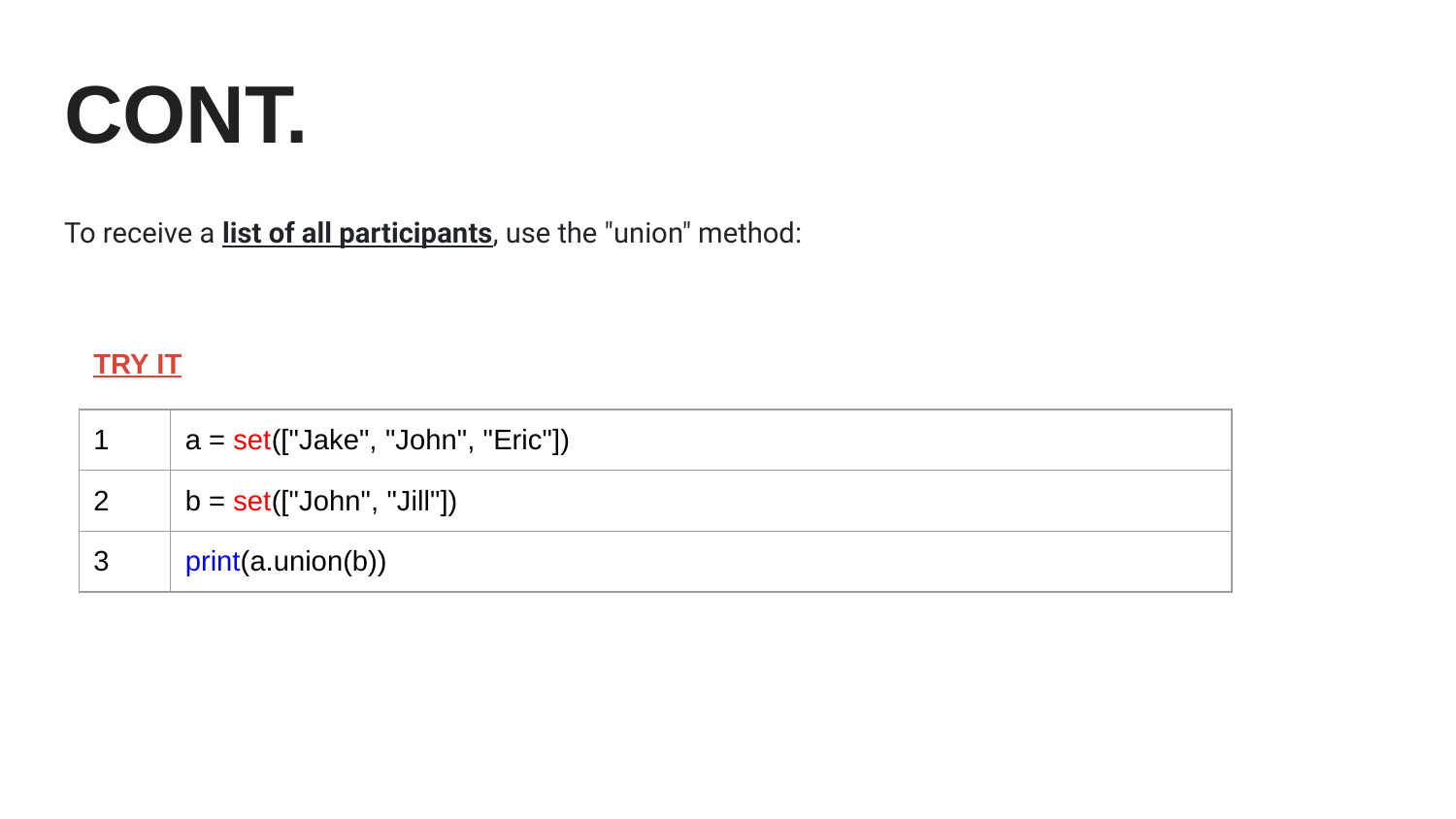

# CONT.
To receive a list of all participants, use the "union" method:

TRY IT
| 1 | a = set(["Jake", "John", "Eric"]) |
| --- | --- |
| 2 | b = set(["John", "Jill"]) |
| 3 | print(a.union(b)) |